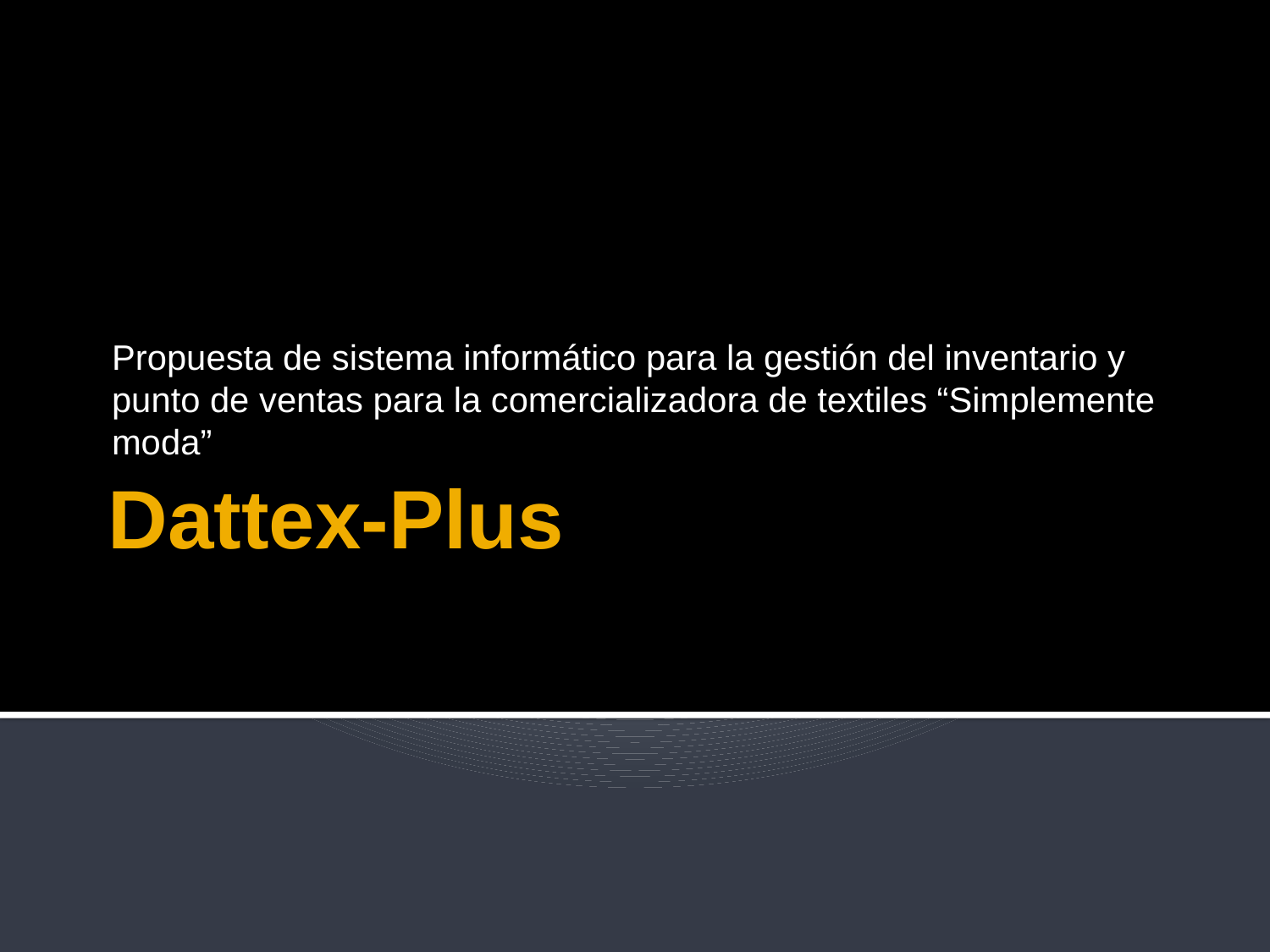

Propuesta de sistema informático para la gestión del inventario y punto de ventas para la comercializadora de textiles “Simplemente moda”
# Dattex-Plus